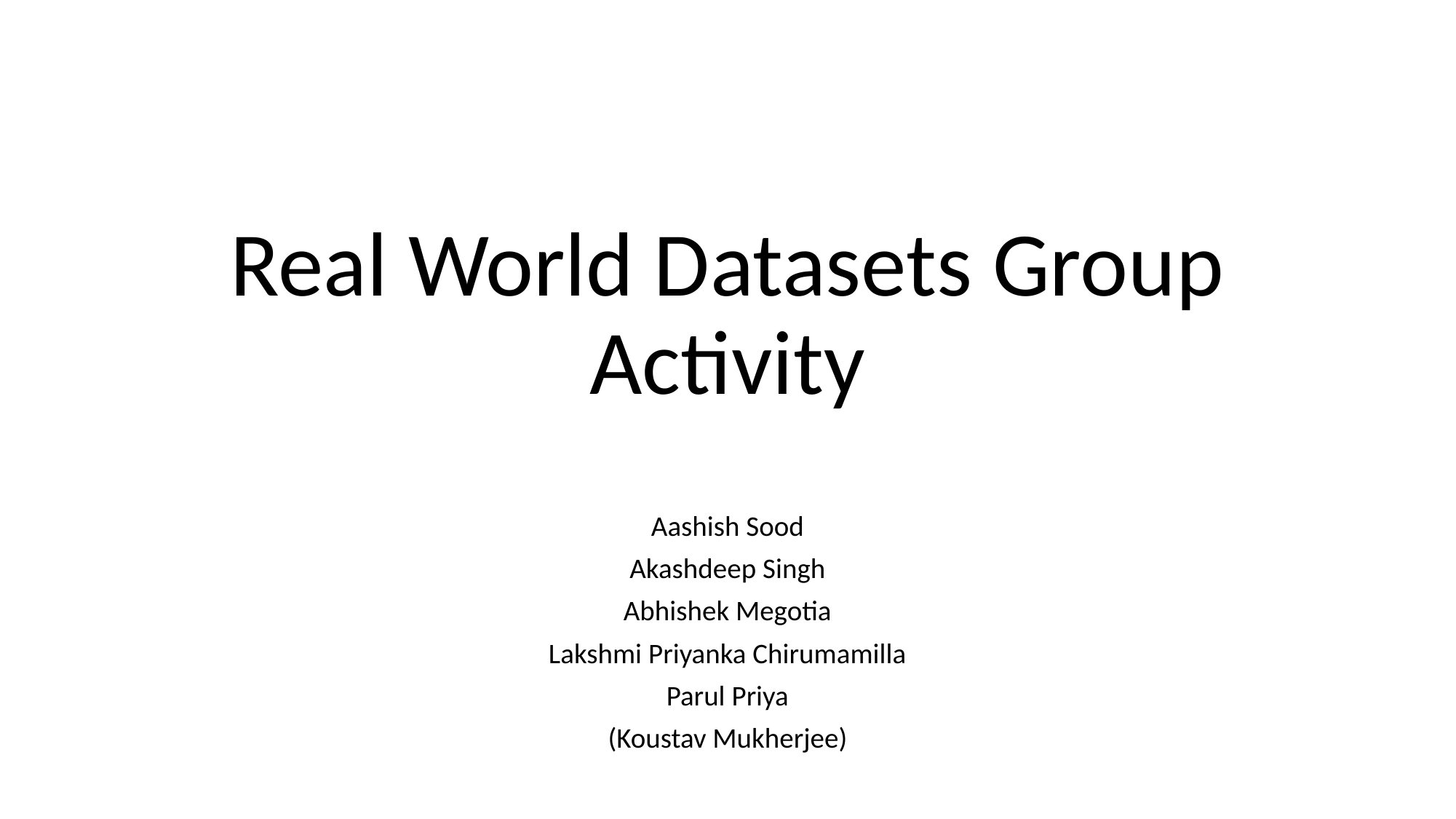

# Real World Datasets Group Activity
Aashish Sood
Akashdeep Singh
Abhishek Megotia
Lakshmi Priyanka Chirumamilla
Parul Priya
(Koustav Mukherjee)